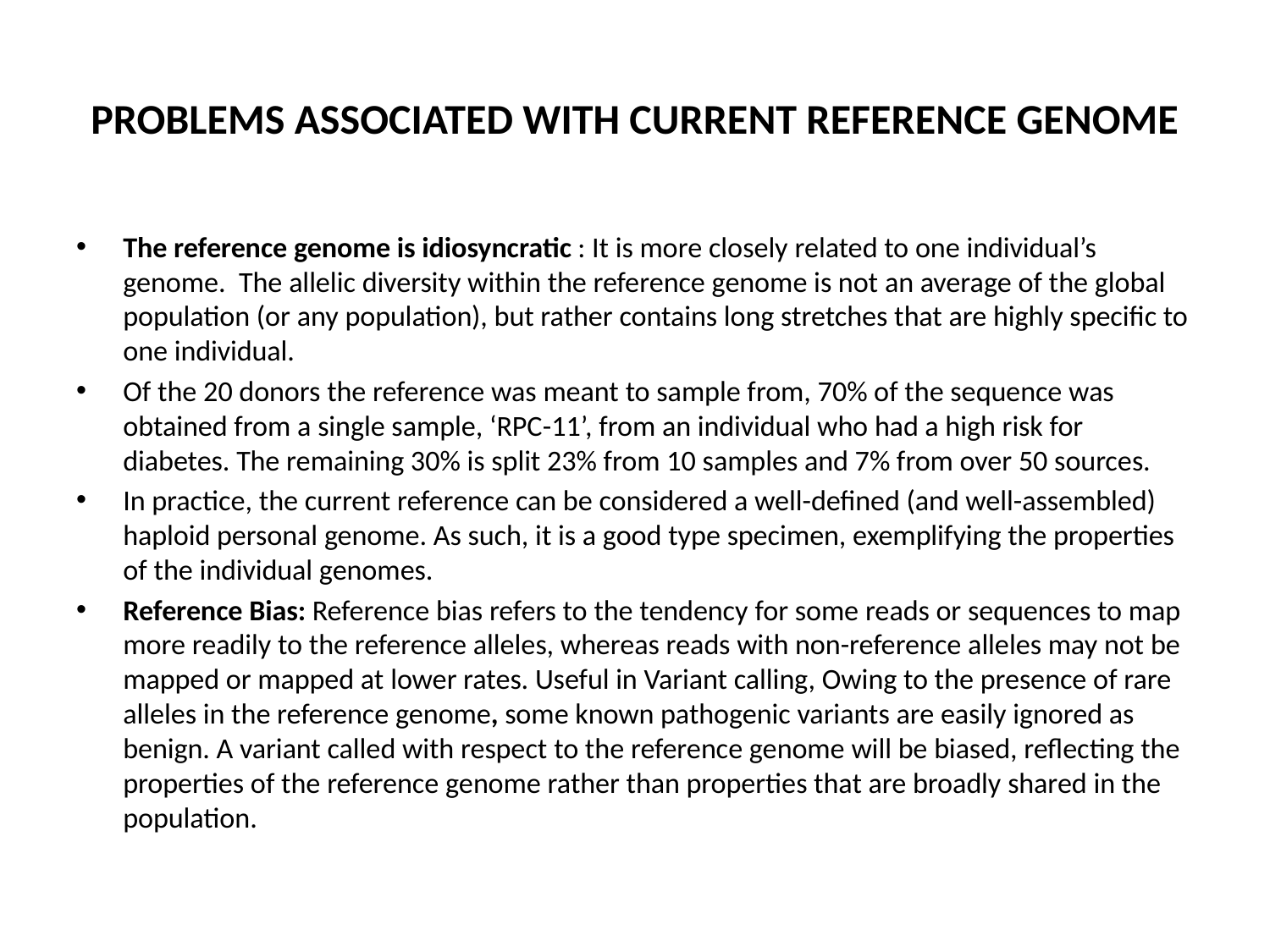

# PROBLEMS ASSOCIATED WITH CURRENT REFERENCE GENOME
The reference genome is idiosyncratic : It is more closely related to one individual’s genome.  The allelic diversity within the reference genome is not an average of the global population (or any population), but rather contains long stretches that are highly specific to one individual.
Of the 20 donors the reference was meant to sample from, 70% of the sequence was obtained from a single sample, ‘RPC-11’, from an individual who had a high risk for diabetes. The remaining 30% is split 23% from 10 samples and 7% from over 50 sources.
In practice, the current reference can be considered a well-defined (and well-assembled) haploid personal genome. As such, it is a good type specimen, exemplifying the properties of the individual genomes.
Reference Bias: Reference bias refers to the tendency for some reads or sequences to map more readily to the reference alleles, whereas reads with non-reference alleles may not be mapped or mapped at lower rates. Useful in Variant calling, Owing to the presence of rare alleles in the reference genome, some known pathogenic variants are easily ignored as benign. A variant called with respect to the reference genome will be biased, reflecting the properties of the reference genome rather than properties that are broadly shared in the population.